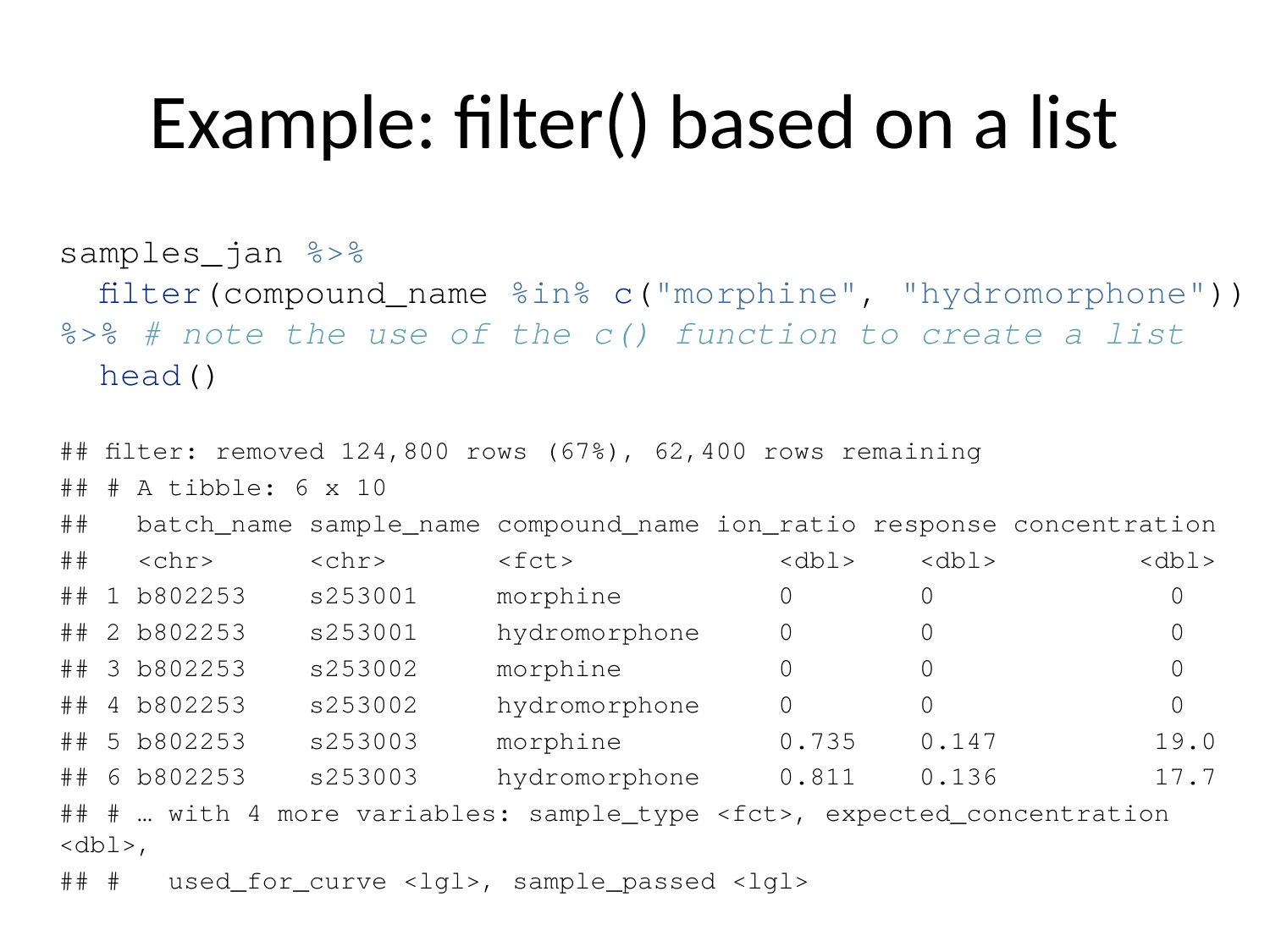

# Example: filter() based on a list
samples_jan %>%
  filter(compound_name %in% c("morphine", "hydromorphone")) %>% # note the use of the c() function to create a list
  head()

## filter: removed 124,800 rows (67%), 62,400 rows remaining
## # A tibble: 6 x 10
##   batch_name sample_name compound_name ion_ratio response concentration
##   <chr>      <chr>       <fct>             <dbl>    <dbl>         <dbl>
## 1 b802253    s253001     morphine          0        0               0
## 2 b802253    s253001     hydromorphone     0        0               0
## 3 b802253    s253002     morphine          0        0               0
## 4 b802253    s253002     hydromorphone     0        0               0
## 5 b802253    s253003     morphine          0.735    0.147          19.0
## 6 b802253    s253003     hydromorphone     0.811    0.136          17.7
## # … with 4 more variables: sample_type <fct>, expected_concentration <dbl>,
## #   used_for_curve <lgl>, sample_passed <lgl>